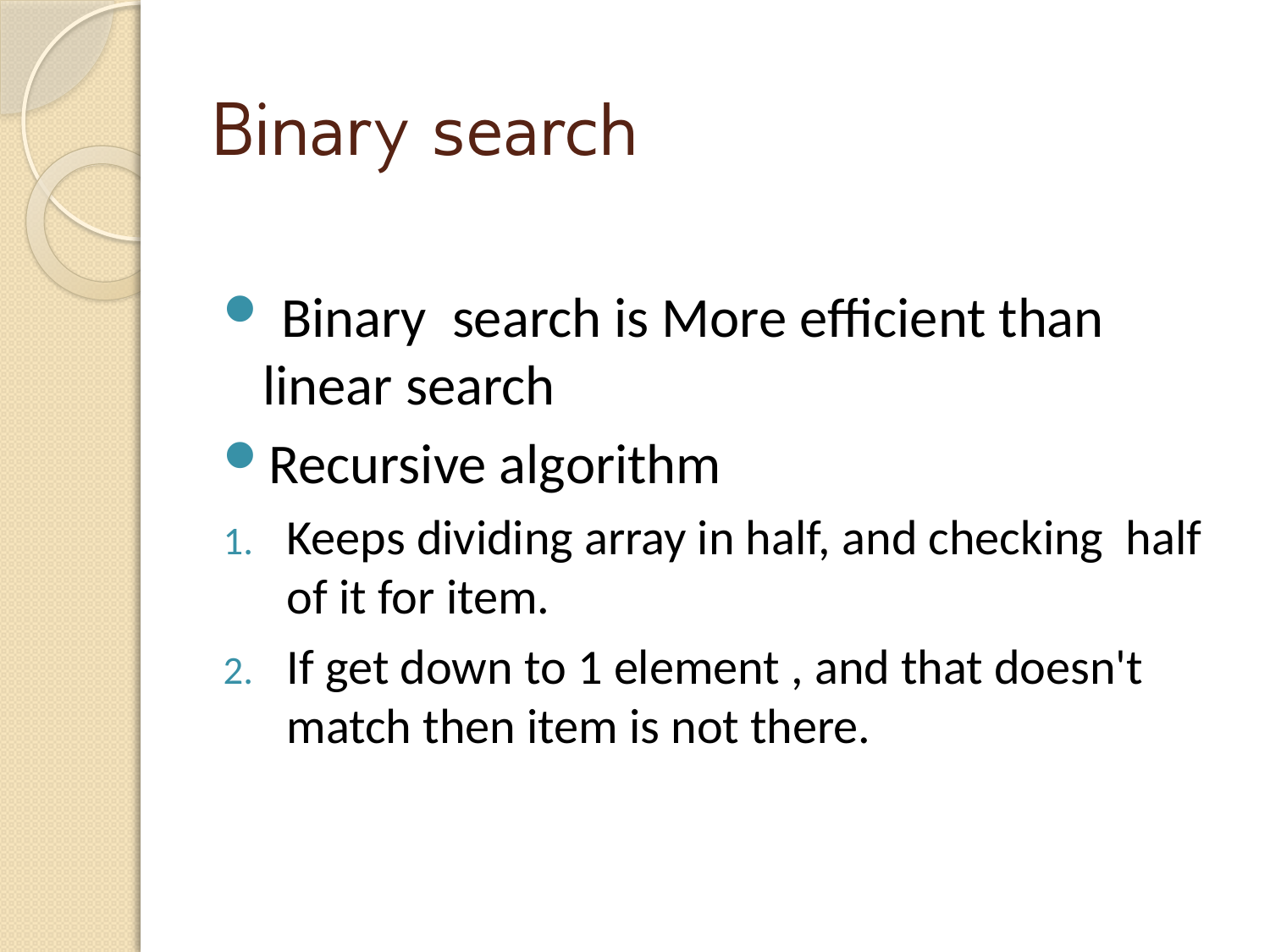

# Binary search
 Binary  search is More efficient than linear search
Recursive algorithm
Keeps dividing array in half, and checking  half of it for item.
If get down to 1 element , and that doesn't match then item is not there.